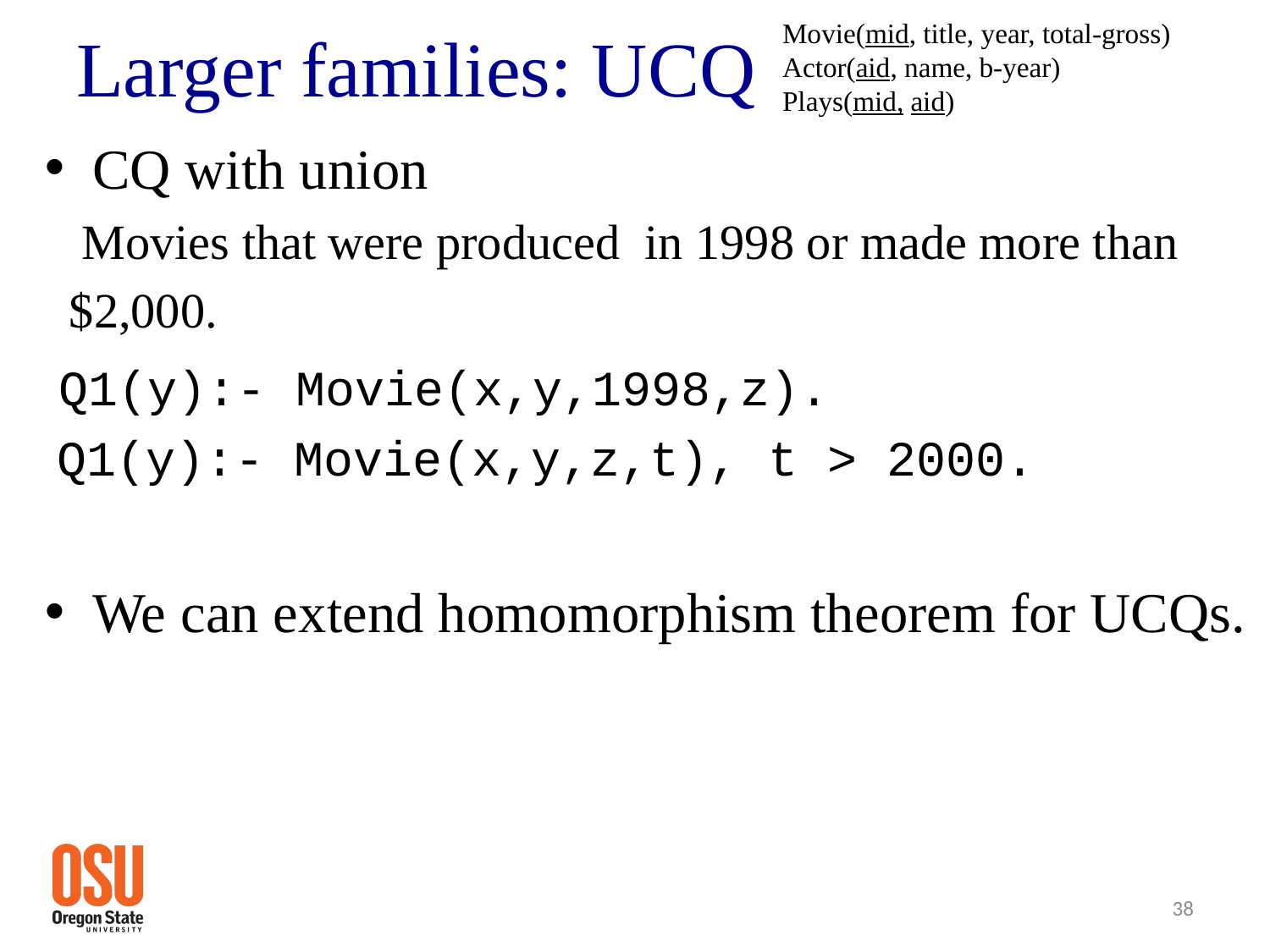

# Larger families: UCQ
Movie(mid, title, year, total-gross)
Actor(aid, name, b-year)
Plays(mid, aid)

CQ with union
   Movies that were produced  in 1998 or made more than
  $2,000.
 Q1(y):- Movie(x,y,1998,z).
 Q1(y):- Movie(x,y,z,t), t > 2000.

We can extend homomorphism theorem for UCQs.

38